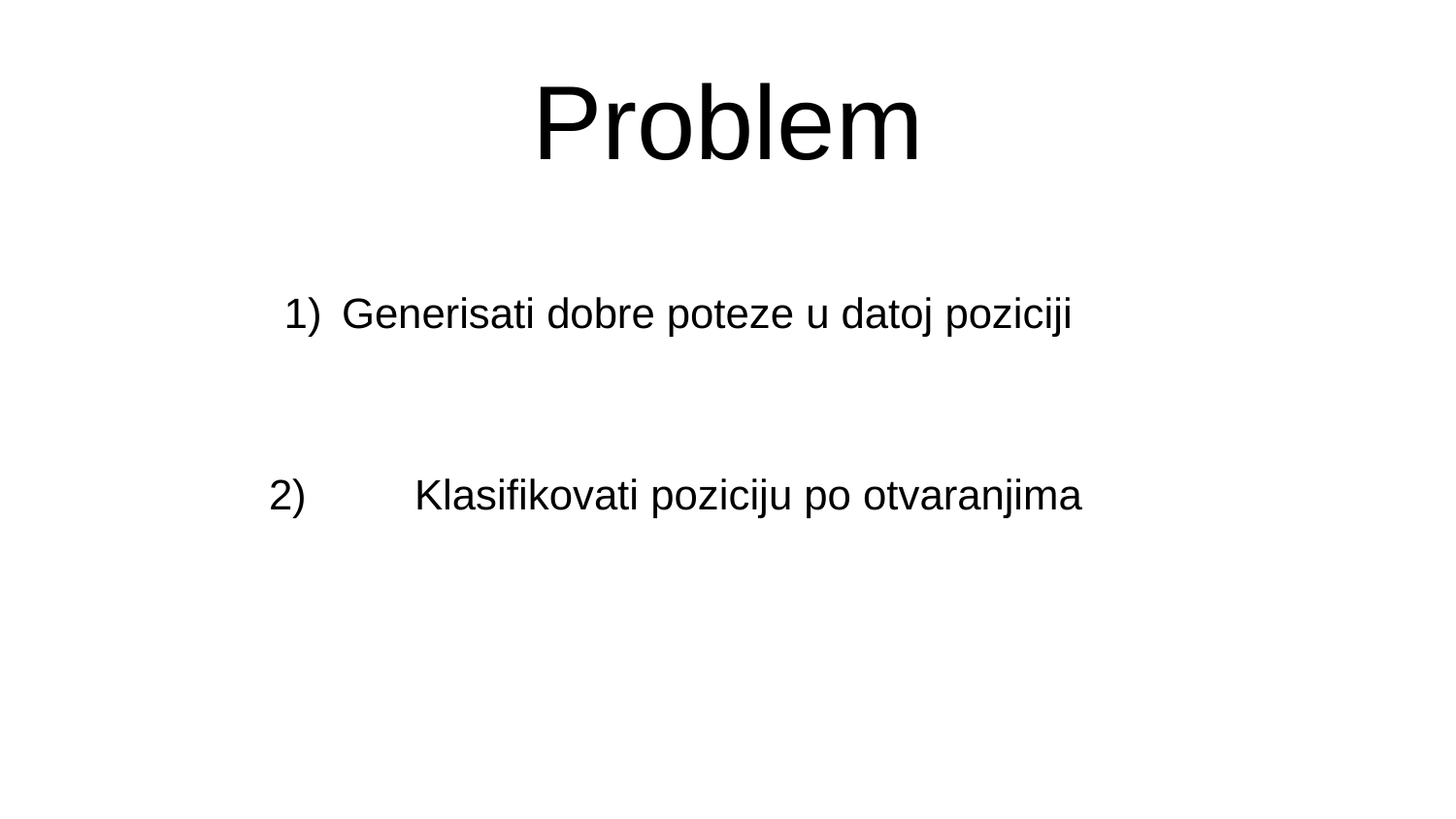

# Problem
Generisati dobre poteze u datoj poziciji
2)	Klasifikovati poziciju po otvaranjima